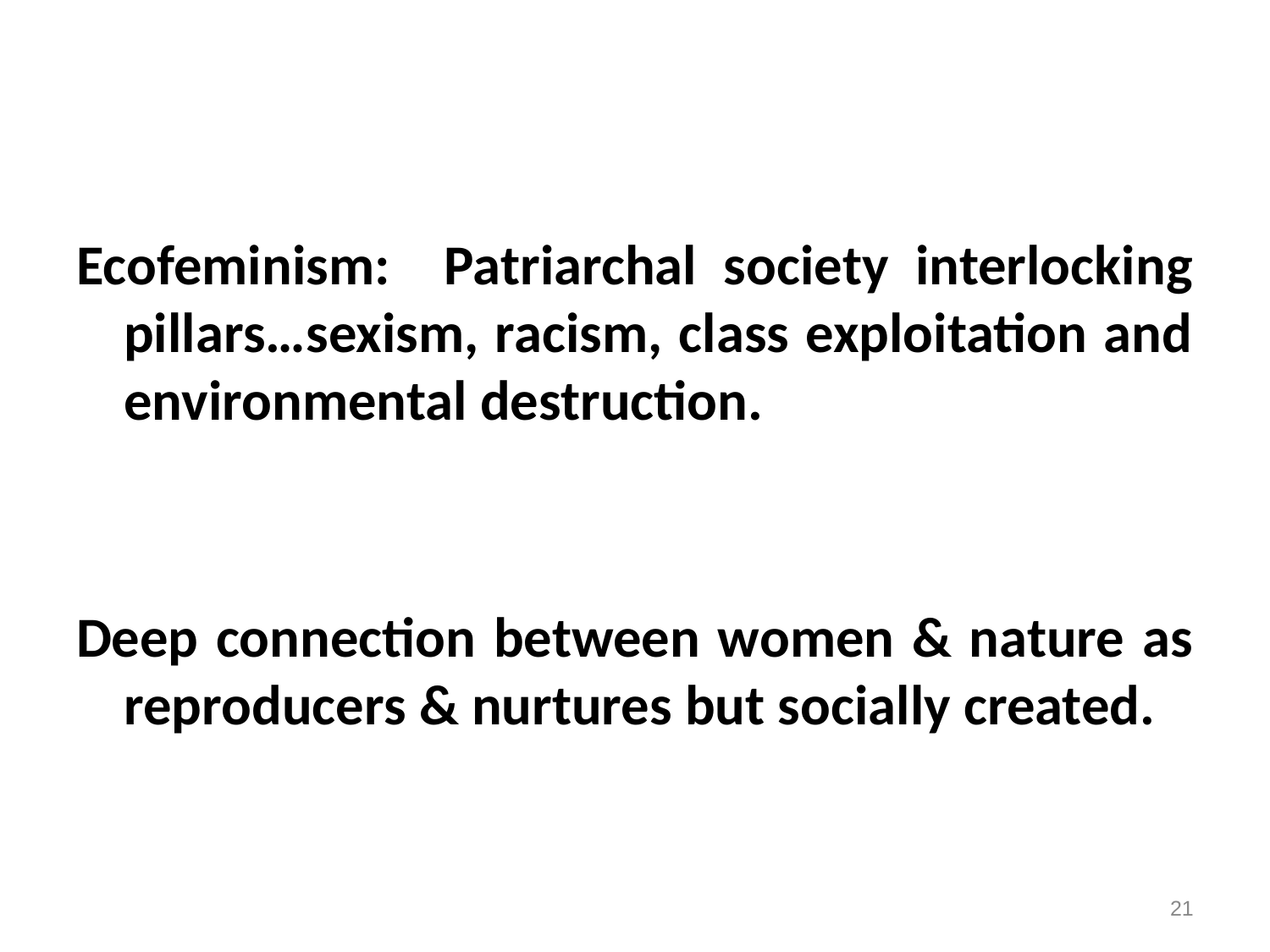

#
Ecofeminism:  Patriarchal society interlocking pillars…sexism, racism, class exploitation and environmental destruction.

Deep connection between women & nature as reproducers & nurtures but socially created.

21